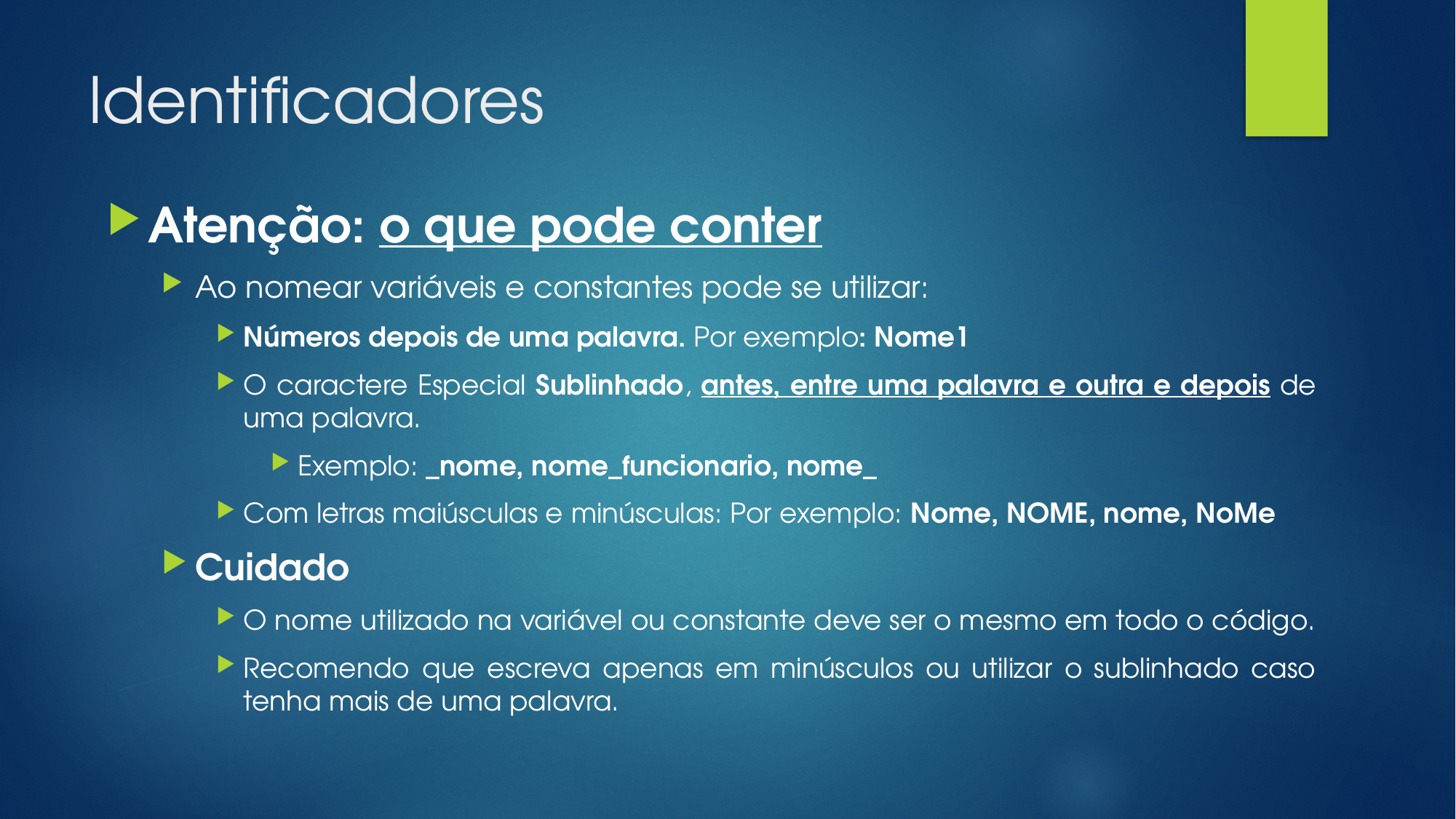

# Identificadores
Atenção: o que pode conter
Ao nomear variáveis e constantes pode se utilizar:
Números depois de uma palavra. Por exemplo: Nome1
O caractere Especial Sublinhado, antes, entre uma palavra e outra e depois de uma palavra.
Exemplo: _nome, nome_funcionario, nome_
Com letras maiúsculas e minúsculas: Por exemplo: Nome, NOME, nome, NoMe
Cuidado
O nome utilizado na variável ou constante deve ser o mesmo em todo o código.
Recomendo que escreva apenas em minúsculos ou utilizar o sublinhado caso tenha mais de uma palavra.